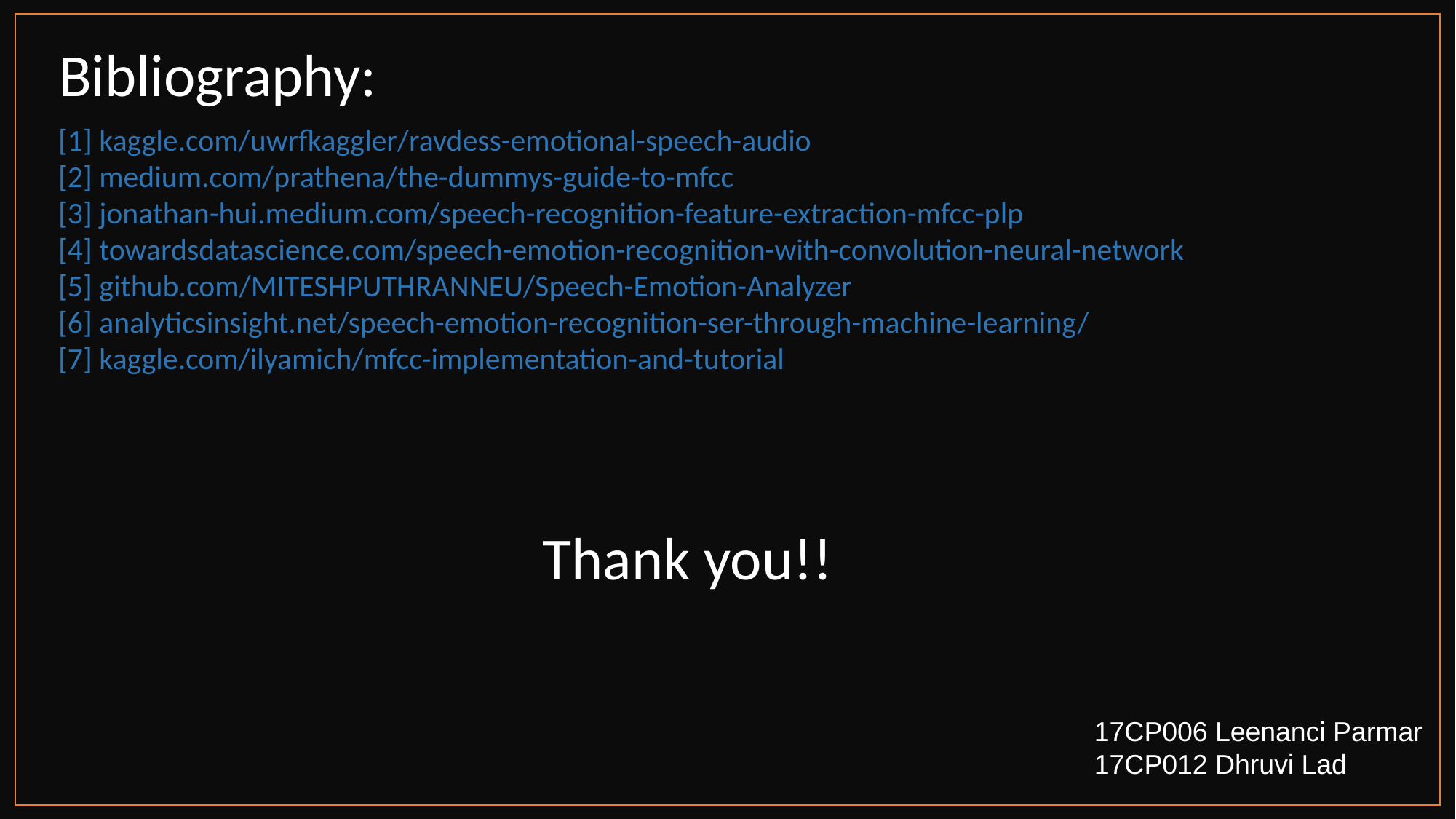

Bibliography:
[1] kaggle.com/uwrfkaggler/ravdess-emotional-speech-audio
[2] medium.com/prathena/the-dummys-guide-to-mfcc
[3] jonathan-hui.medium.com/speech-recognition-feature-extraction-mfcc-plp
[4] towardsdatascience.com/speech-emotion-recognition-with-convolution-neural-network
[5] github.com/MITESHPUTHRANNEU/Speech-Emotion-Analyzer
[6] analyticsinsight.net/speech-emotion-recognition-ser-through-machine-learning/
[7] kaggle.com/ilyamich/mfcc-implementation-and-tutorial

# Thank you!!
17CP006 Leenanci Parmar
17CP012 Dhruvi Lad